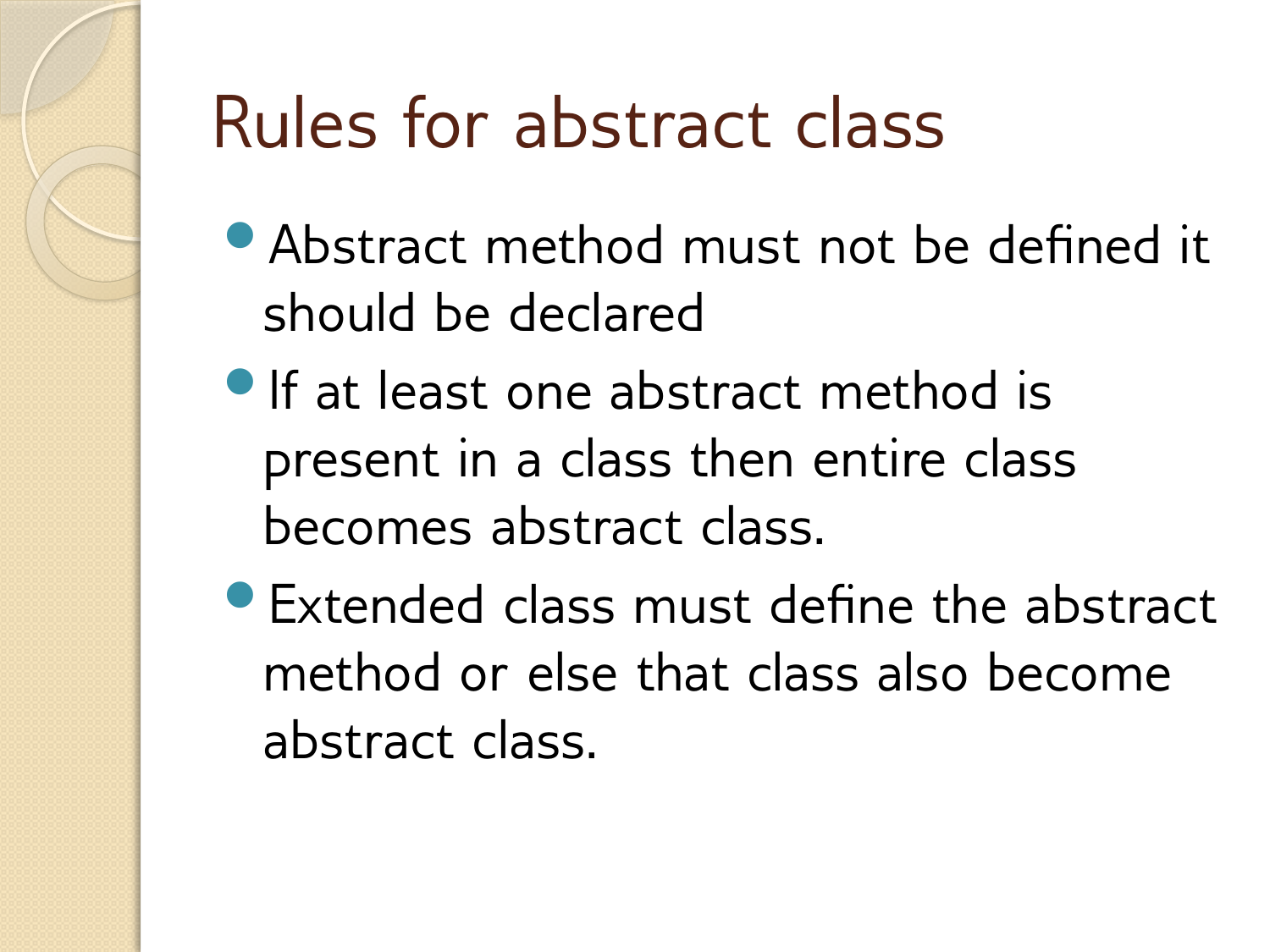

# Rules for abstract class
Abstract method must not be defined it should be declared
If at least one abstract method is present in a class then entire class becomes abstract class.
Extended class must define the abstract method or else that class also become abstract class.